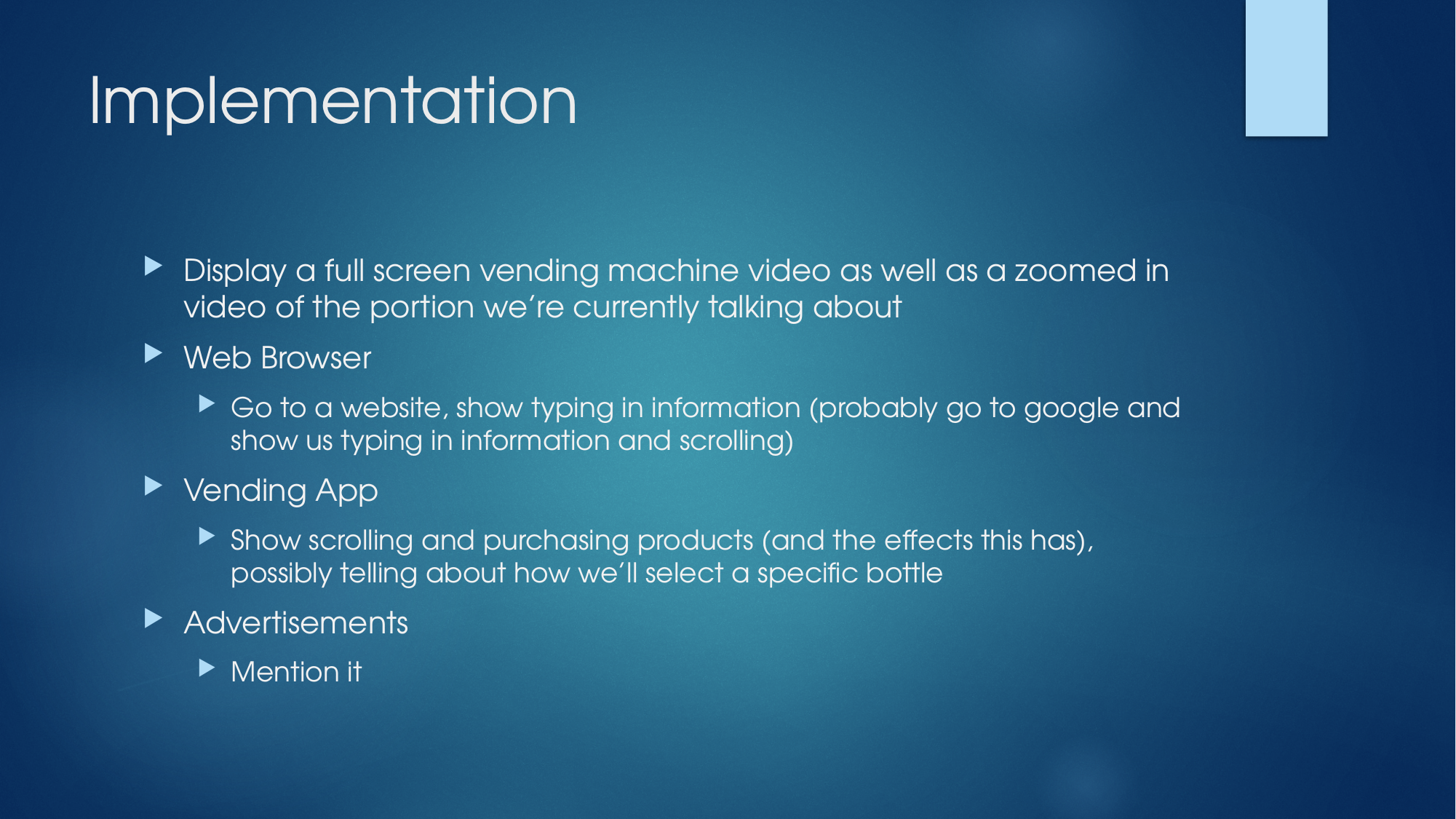

# Implementation
Display a full screen vending machine video as well as a zoomed in video of the portion we’re currently talking about
Web Browser
Go to a website, show typing in information (probably go to google and show us typing in information and scrolling)
Vending App
Show scrolling and purchasing products (and the effects this has), possibly telling about how we’ll select a specific bottle
Advertisements
Mention it